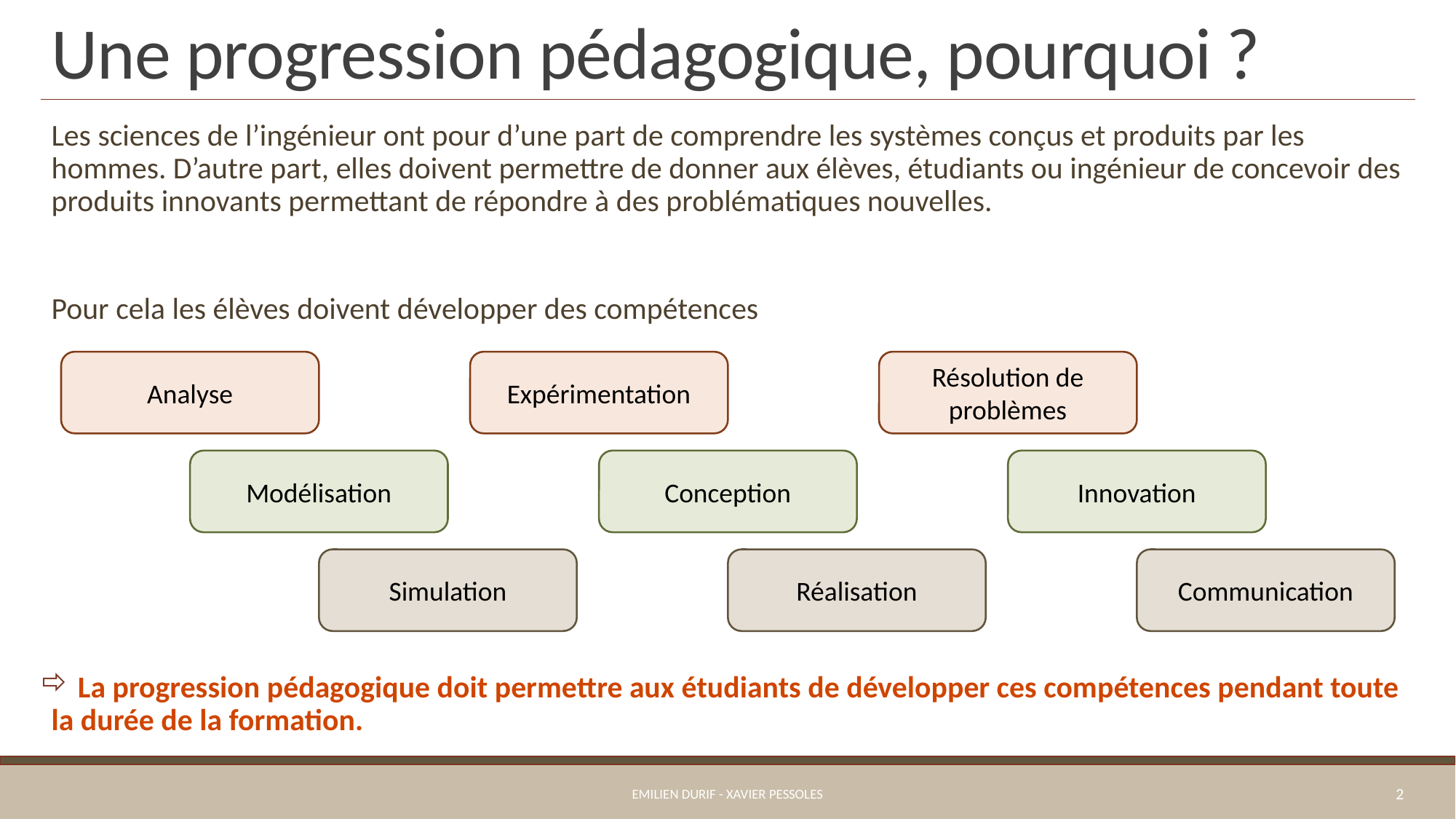

# Une progression pédagogique, pourquoi ?
Les sciences de l’ingénieur ont pour d’une part de comprendre les systèmes conçus et produits par les hommes. D’autre part, elles doivent permettre de donner aux élèves, étudiants ou ingénieur de concevoir des produits innovants permettant de répondre à des problématiques nouvelles.

Pour cela les élèves doivent développer des compétences

 La progression pédagogique doit permettre aux étudiants de développer ces compétences pendant toute la durée de la formation.
Analyse
Expérimentation
Résolution de problèmes
Modélisation
Conception
Innovation
Simulation
Réalisation
Communication
Emilien Durif - Xavier Pessoles
2